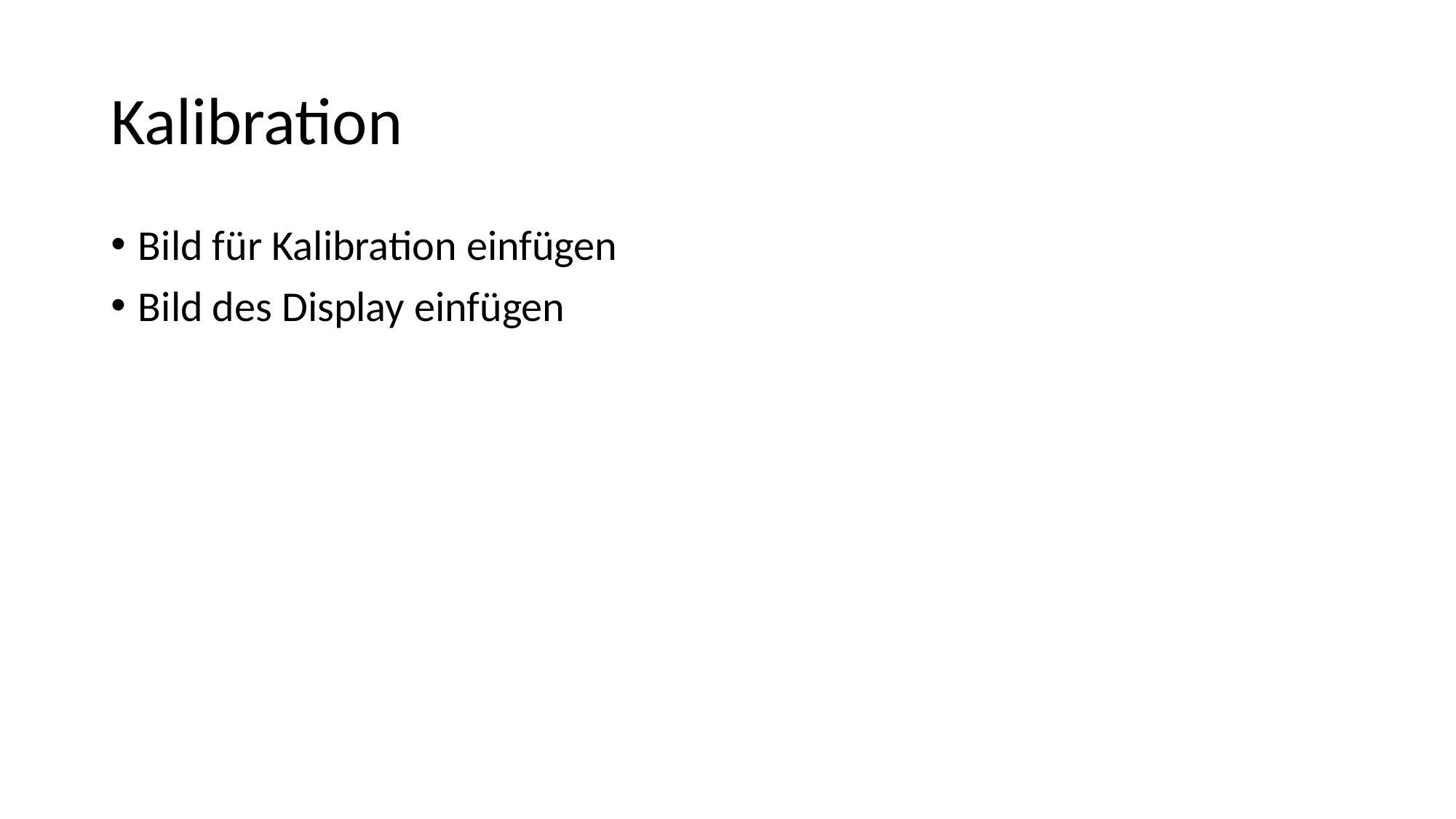

# Kalibration
Bild für Kalibration einfügen
Bild des Display einfügen